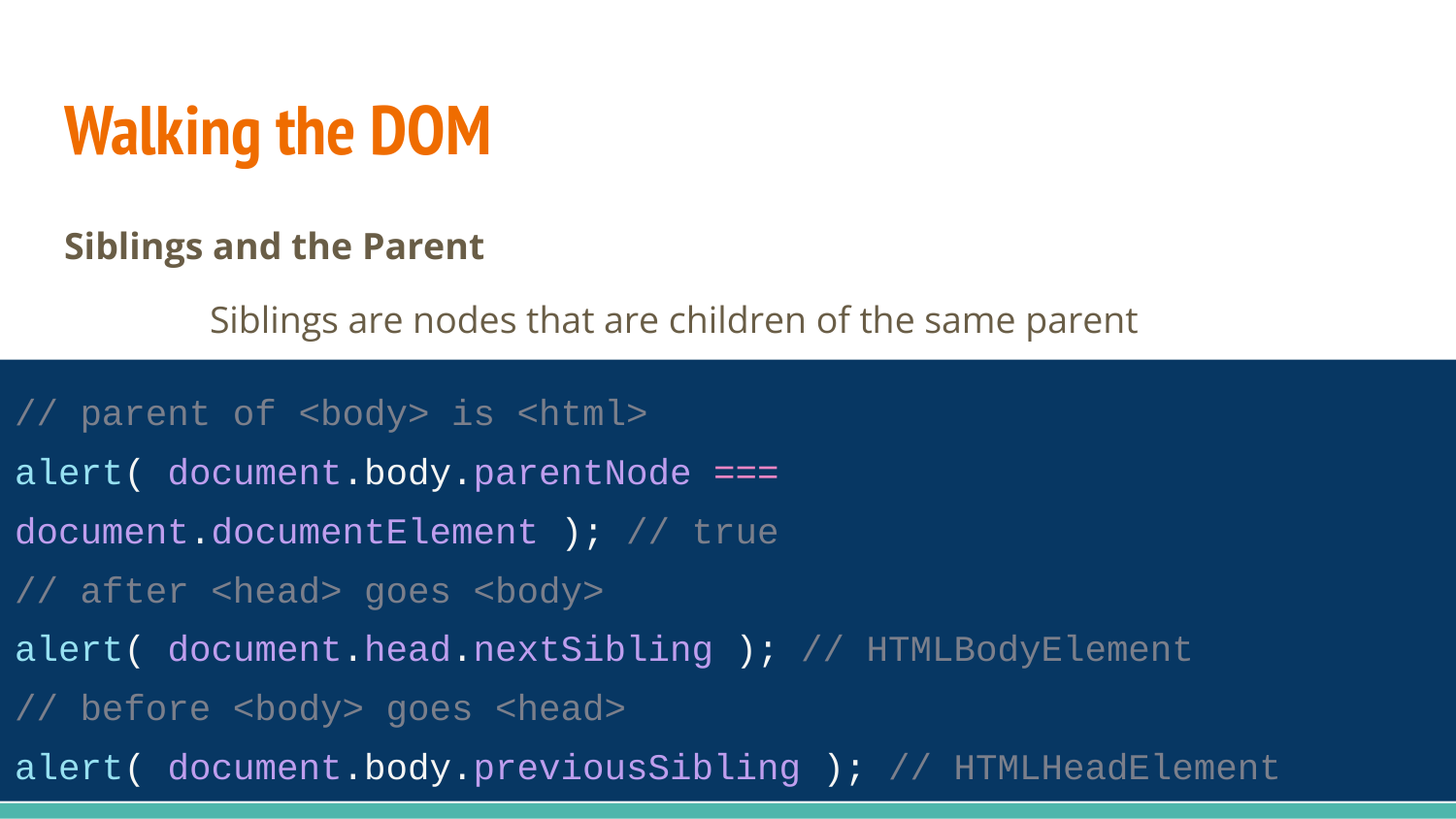

# Walking the DOM

Siblings and the Parent
	Siblings are nodes that are children of the same parent
// parent of <body> is <html>
alert( document.body.parentNode === document.documentElement ); // true
// after <head> goes <body>
alert( document.head.nextSibling ); // HTMLBodyElement
// before <body> goes <head>
alert( document.body.previousSibling ); // HTMLHeadElement